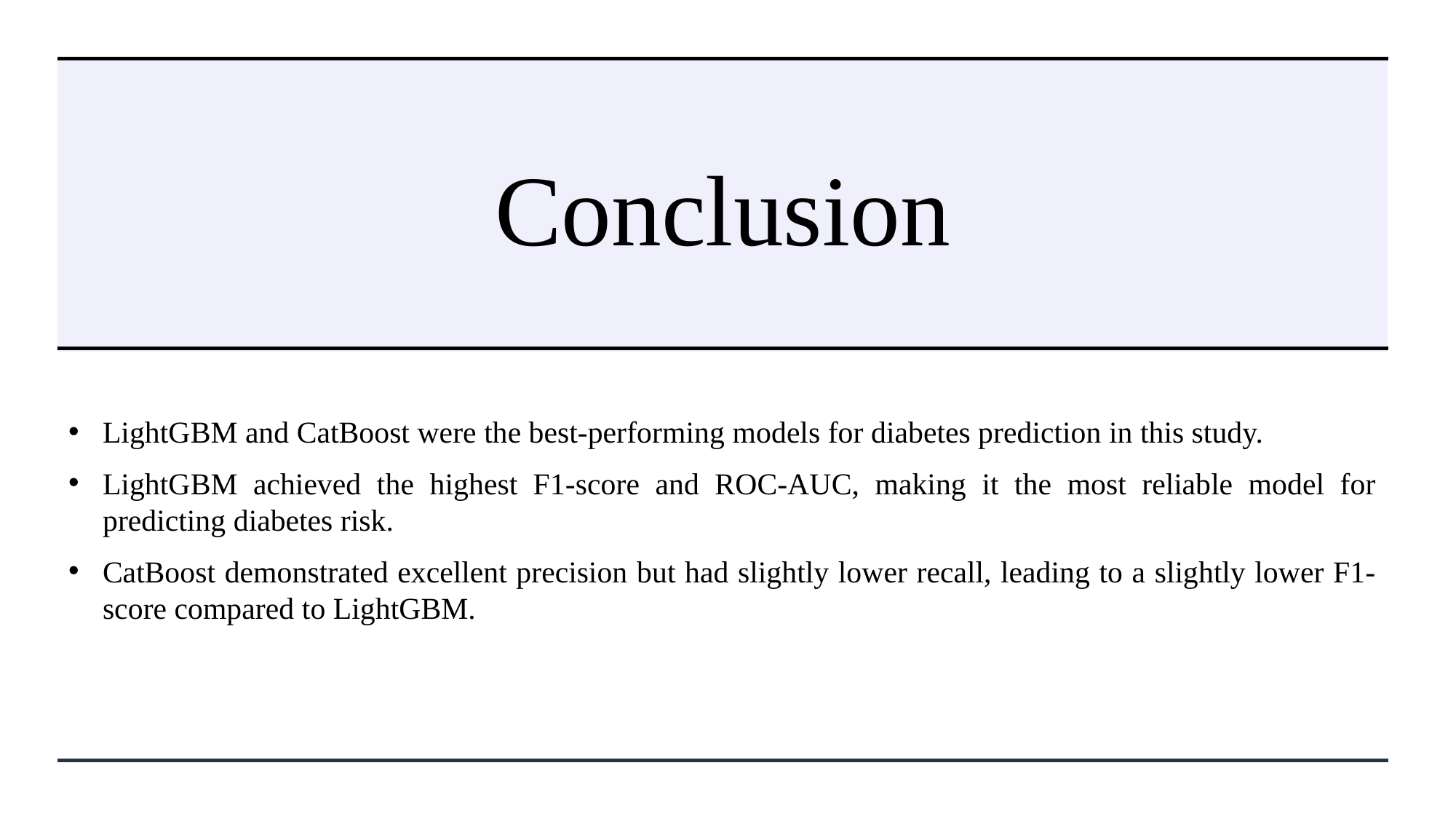

# Conclusion
LightGBM and CatBoost were the best-performing models for diabetes prediction in this study.
LightGBM achieved the highest F1-score and ROC-AUC, making it the most reliable model for predicting diabetes risk.
CatBoost demonstrated excellent precision but had slightly lower recall, leading to a slightly lower F1-score compared to LightGBM.